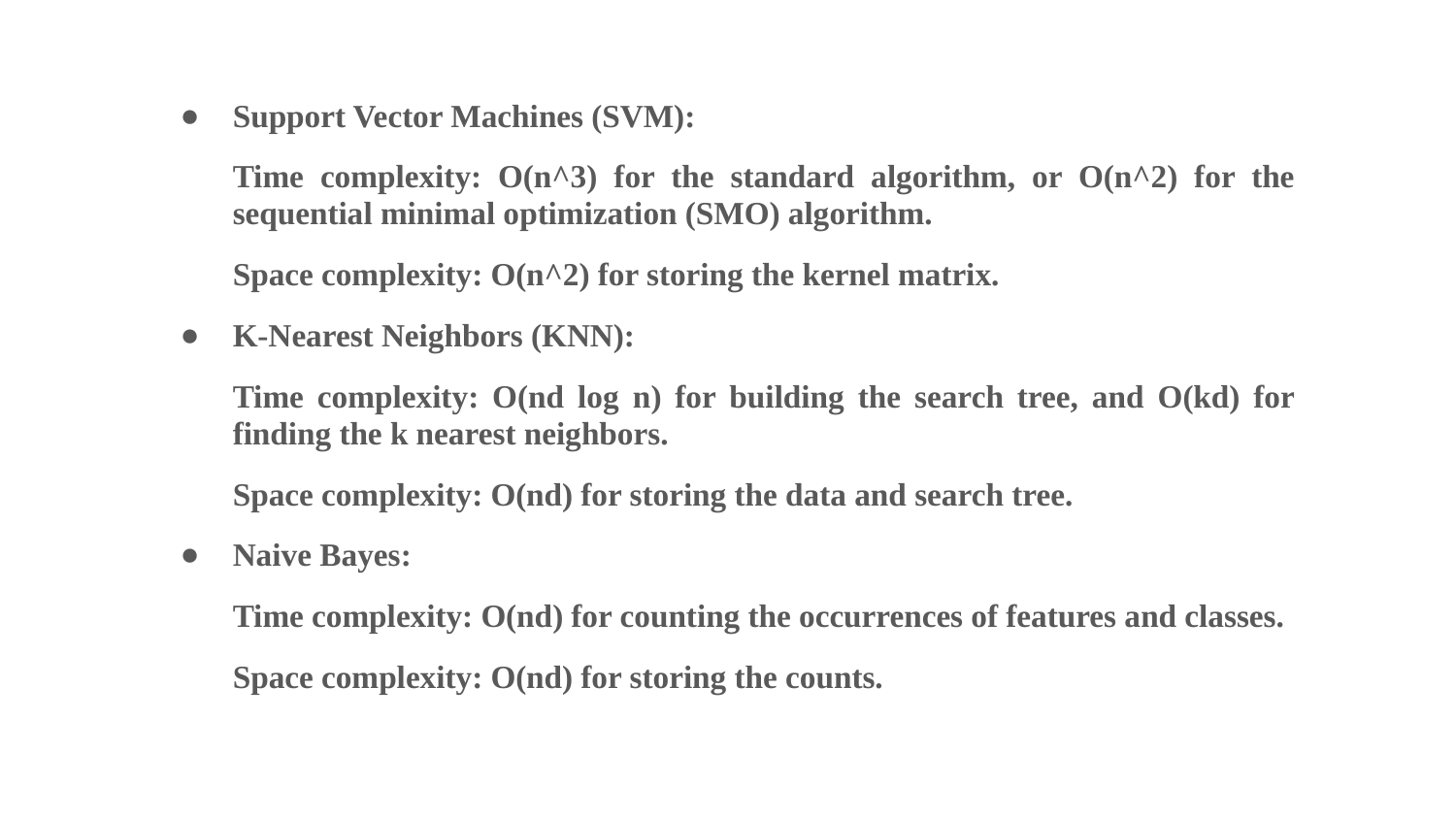

Support Vector Machines (SVM):
Time complexity: O(n^3) for the standard algorithm, or O(n^2) for the sequential minimal optimization (SMO) algorithm.
Space complexity: O(n^2) for storing the kernel matrix.
K-Nearest Neighbors (KNN):
Time complexity: O(nd log n) for building the search tree, and O(kd) for finding the k nearest neighbors.
Space complexity: O(nd) for storing the data and search tree.
Naive Bayes:
Time complexity: O(nd) for counting the occurrences of features and classes.
Space complexity: O(nd) for storing the counts.